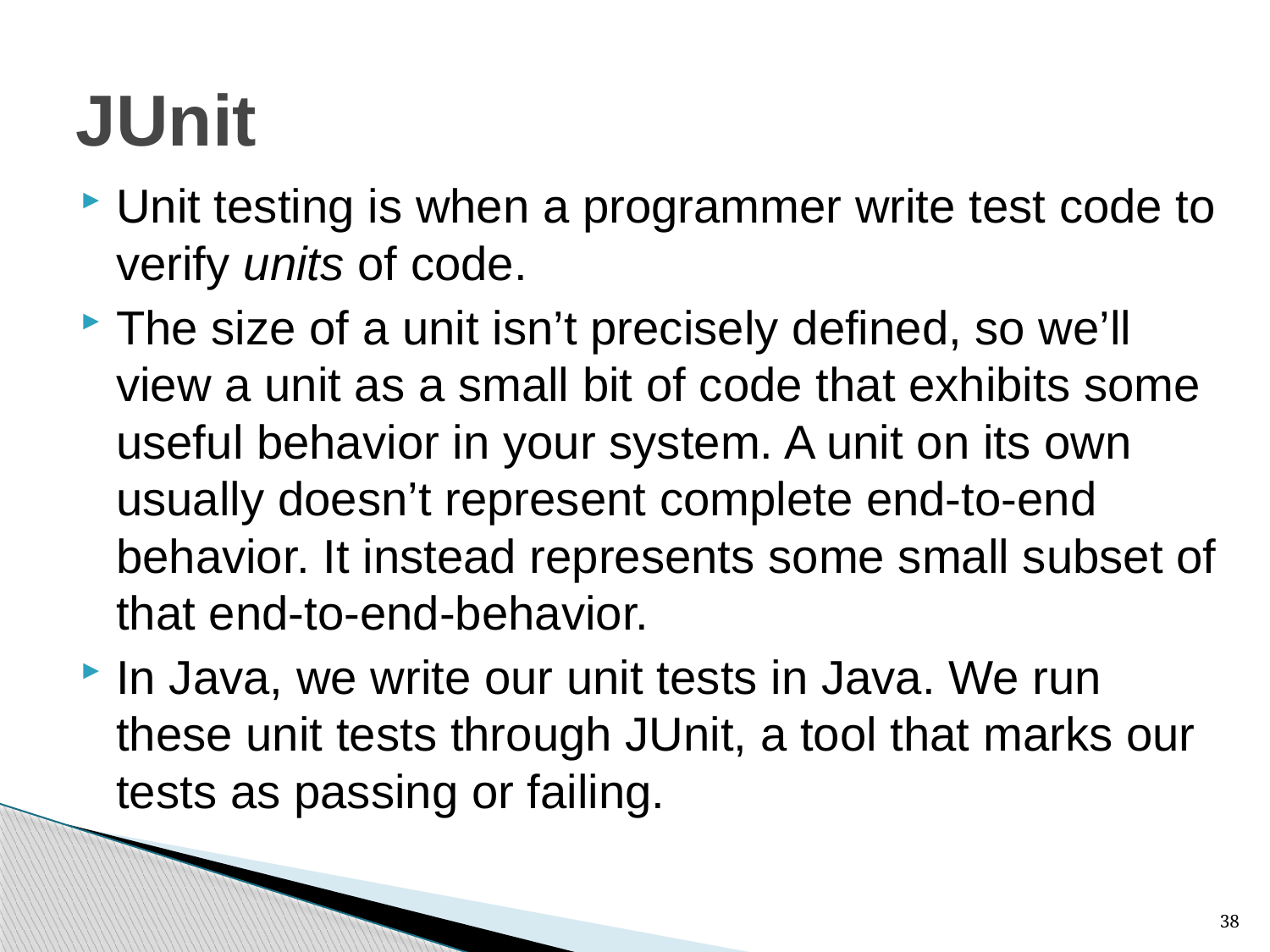

# JUnit
Unit testing is when a programmer write test code to verify units of code.
The size of a unit isn’t precisely defined, so we’ll view a unit as a small bit of code that exhibits some useful behavior in your system. A unit on its own usually doesn’t represent complete end-to-end behavior. It instead represents some small subset of that end-to-end-behavior.
In Java, we write our unit tests in Java. We run these unit tests through JUnit, a tool that marks our tests as passing or failing.
38